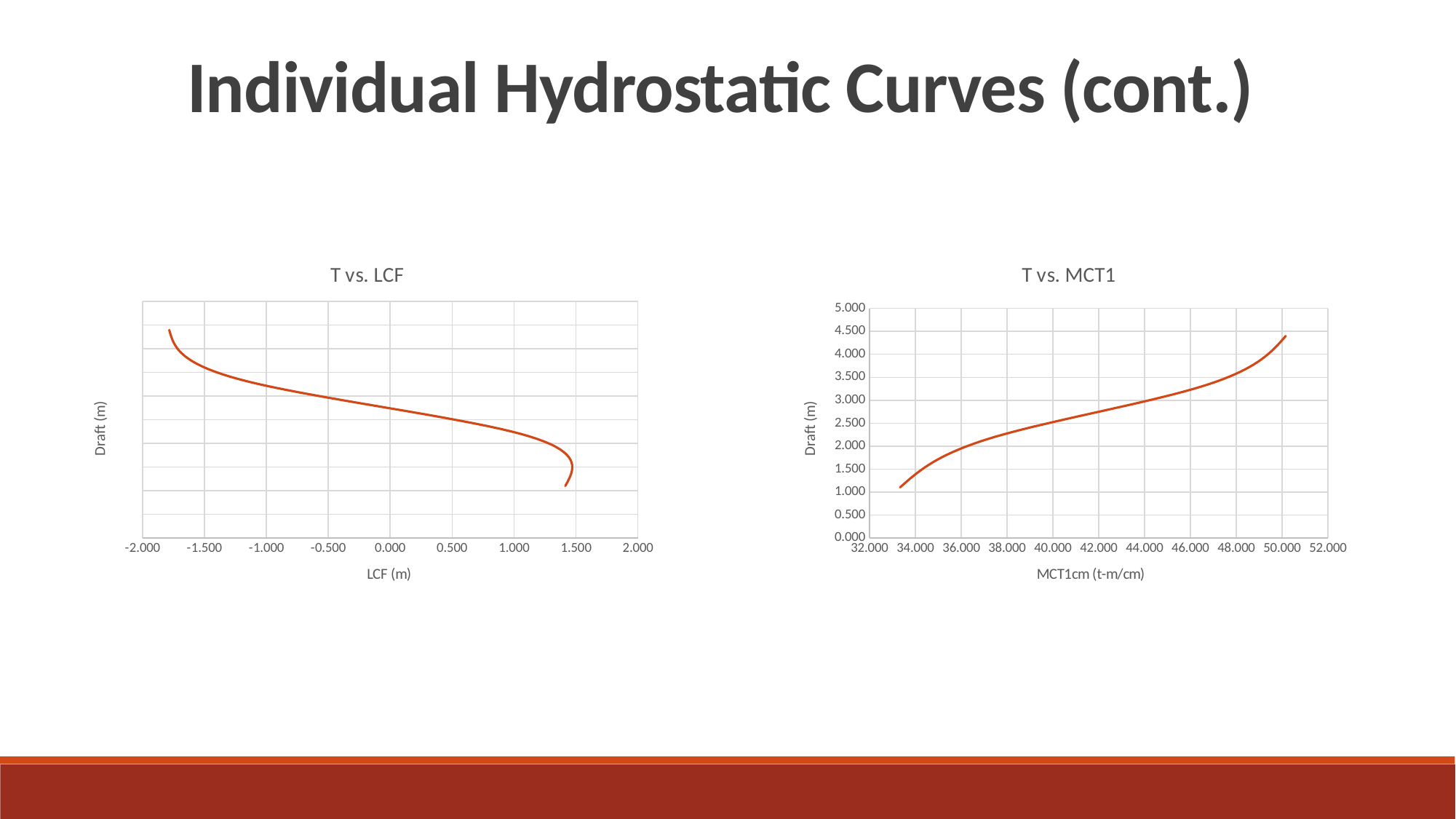

Individual Hydrostatic Curves (cont.)

### Chart: T vs. LCF

| Category |  |
|---|---|

### Chart: T vs. MCT1

| Category |  |
|---|---|